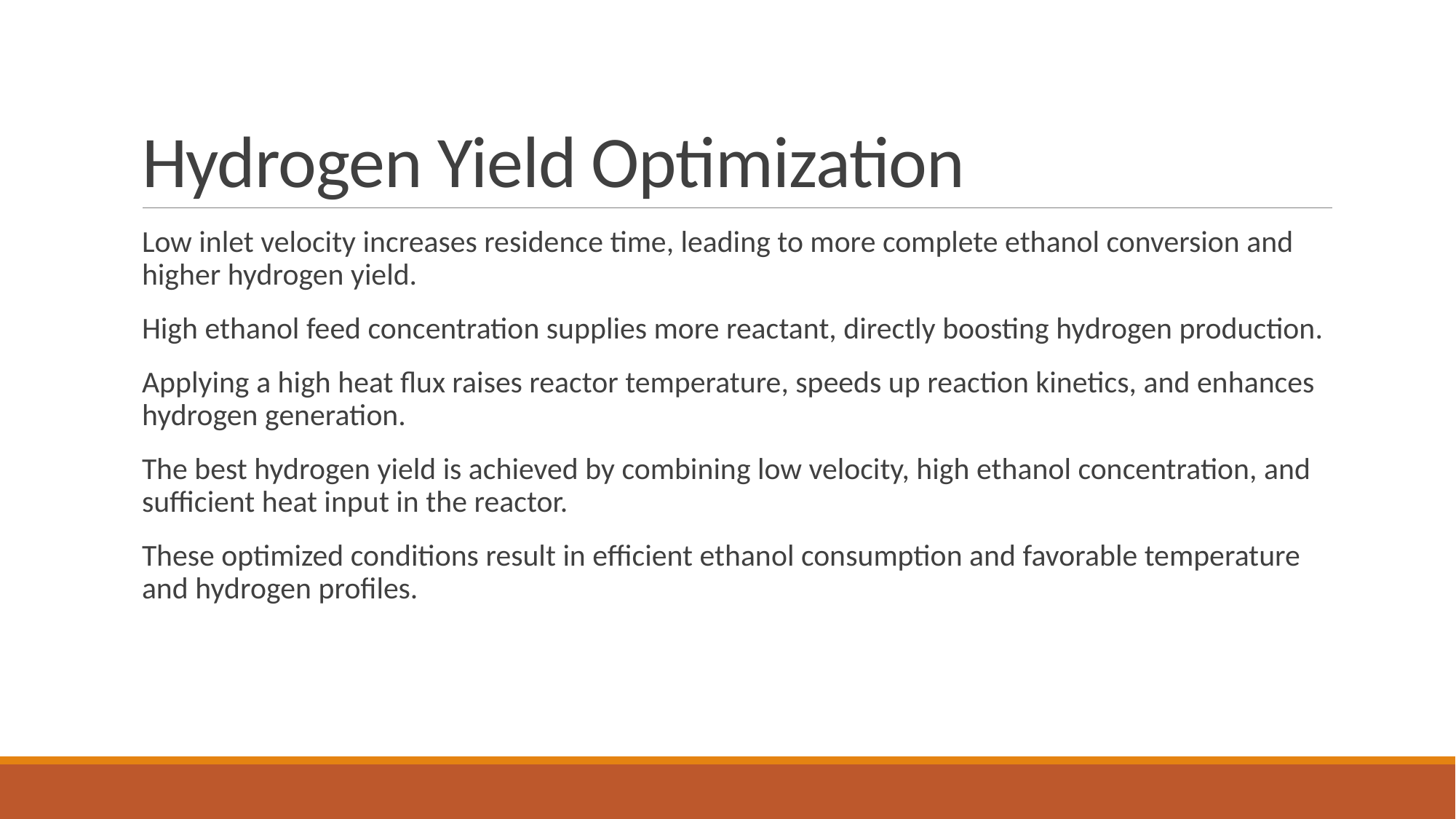

# Hydrogen Yield Optimization
Low inlet velocity increases residence time, leading to more complete ethanol conversion and higher hydrogen yield.
High ethanol feed concentration supplies more reactant, directly boosting hydrogen production.
Applying a high heat flux raises reactor temperature, speeds up reaction kinetics, and enhances hydrogen generation.
The best hydrogen yield is achieved by combining low velocity, high ethanol concentration, and sufficient heat input in the reactor.
These optimized conditions result in efficient ethanol consumption and favorable temperature and hydrogen profiles.